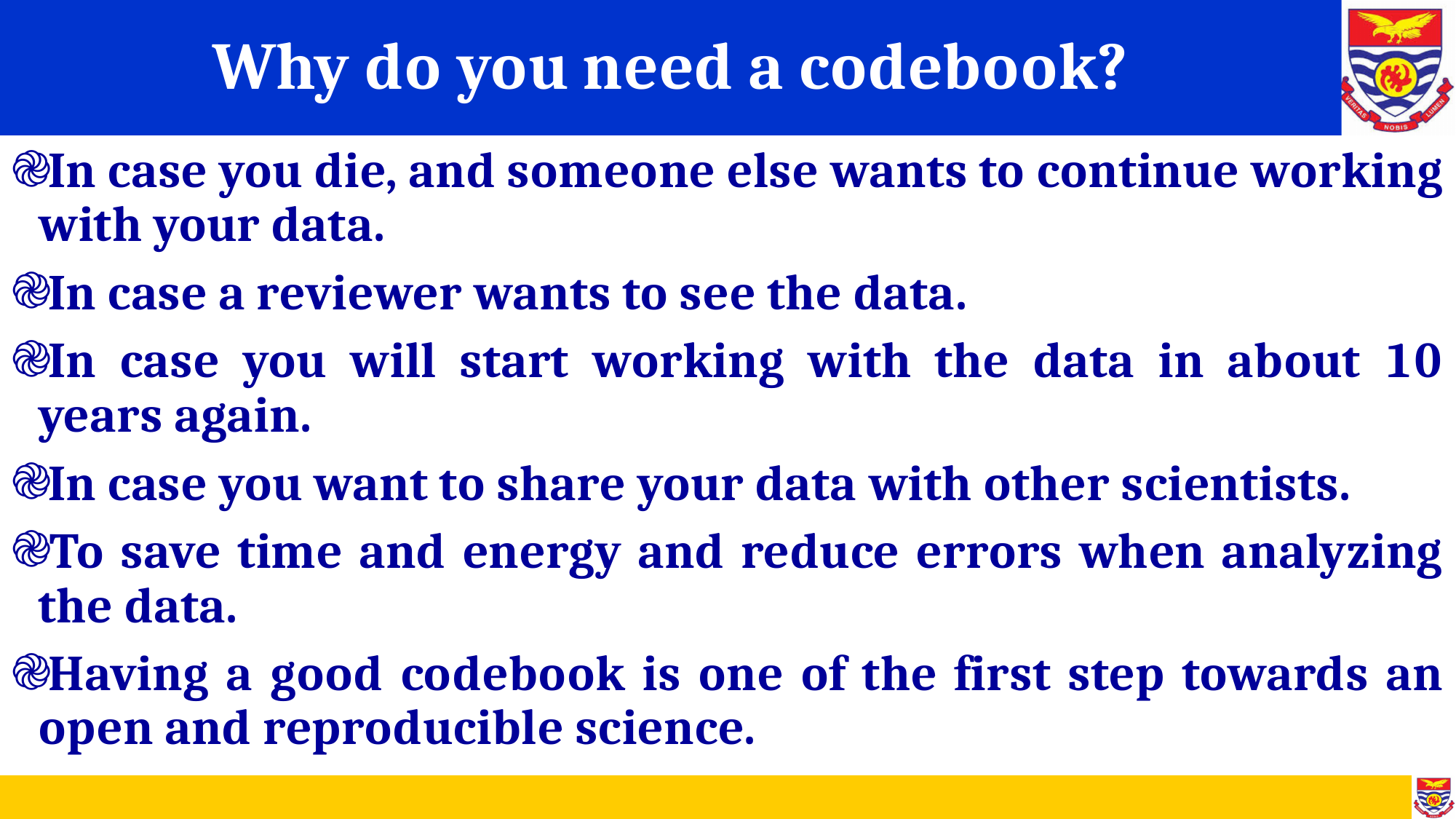

# Why do you need a codebook?
In case you die, and someone else wants to continue working with your data.
In case a reviewer wants to see the data.
In case you will start working with the data in about 10 years again.
In case you want to share your data with other scientists.
To save time and energy and reduce errors when analyzing the data.
Having a good codebook is one of the first step towards an open and reproducible science.